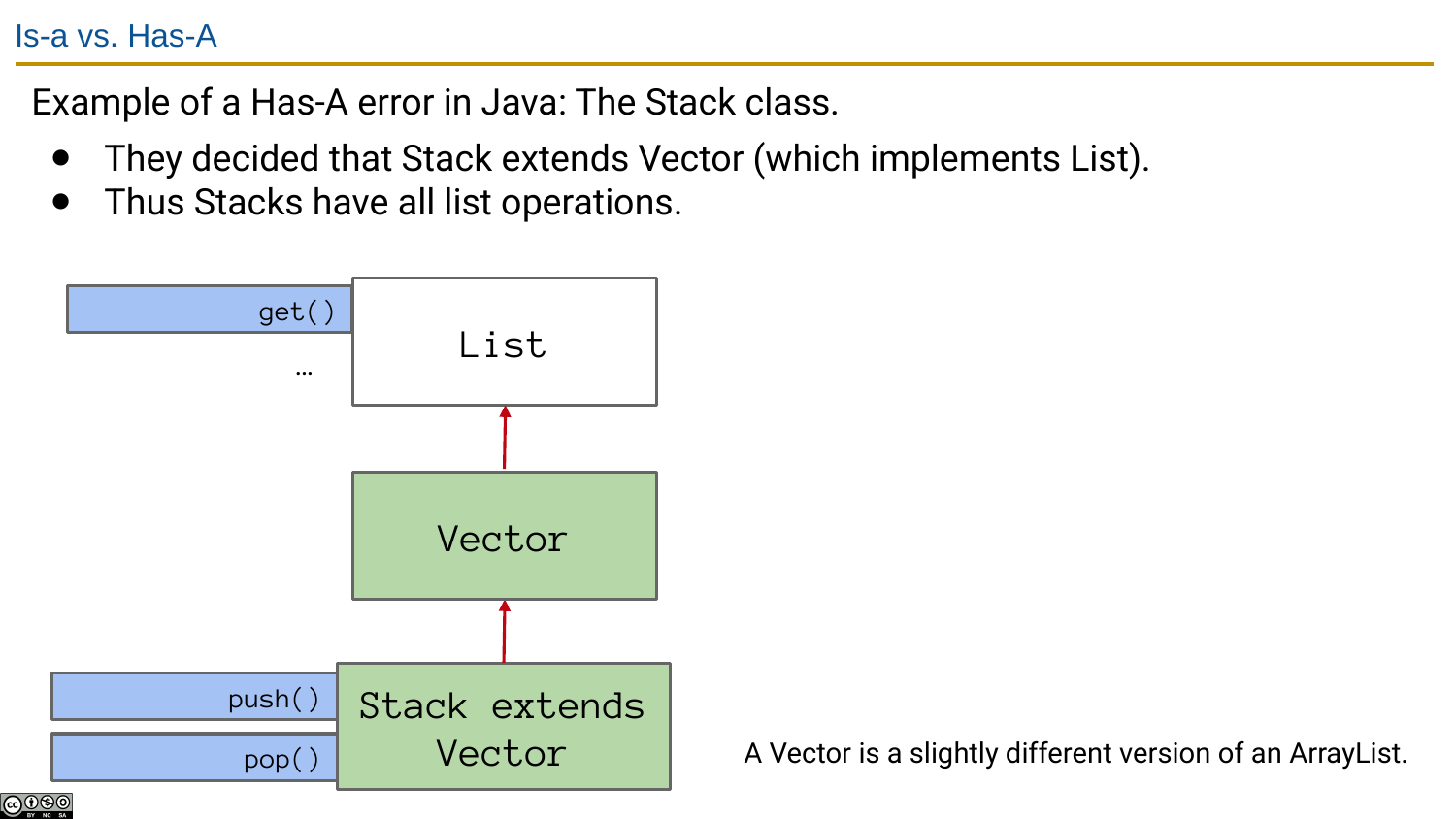

# Is-a vs. Has-A
Example of a Has-A error in Java: The Stack class.
They decided that Stack extends Vector (which implements List).
Thus Stacks have all list operations.
List
get()
…
Vector
Stack extends Vector
push()
A Vector is a slightly different version of an ArrayList.
pop()